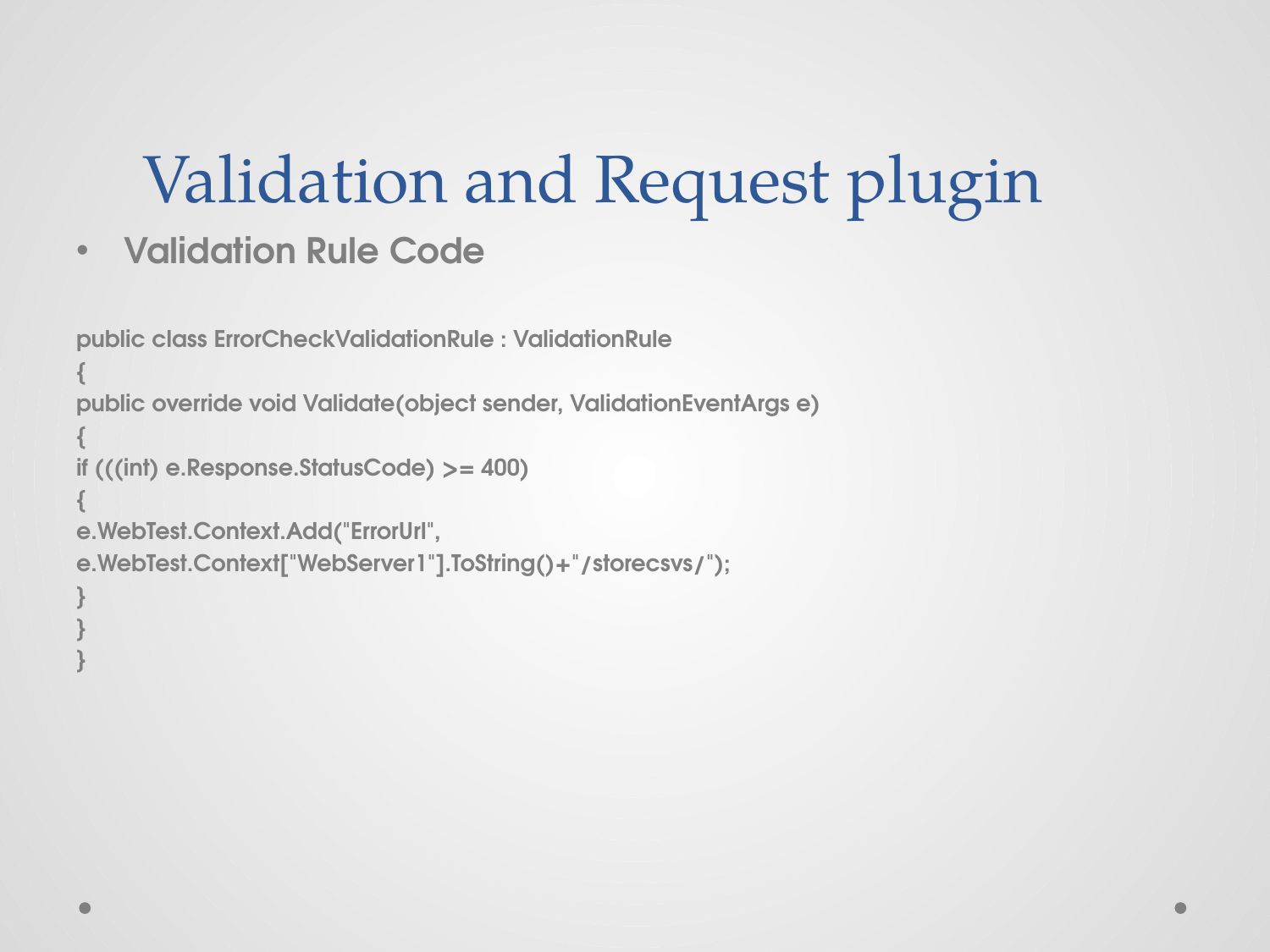

# Validation and Request plugin
Validation Rule Code

public class ErrorCheckValidationRule : ValidationRule
{
public override void Validate(object sender, ValidationEventArgs e)
{
if (((int) e.Response.StatusCode) >= 400)
{
e.WebTest.Context.Add("ErrorUrl",
e.WebTest.Context["WebServer1"].ToString()+"/storecsvs/");
}
}
}